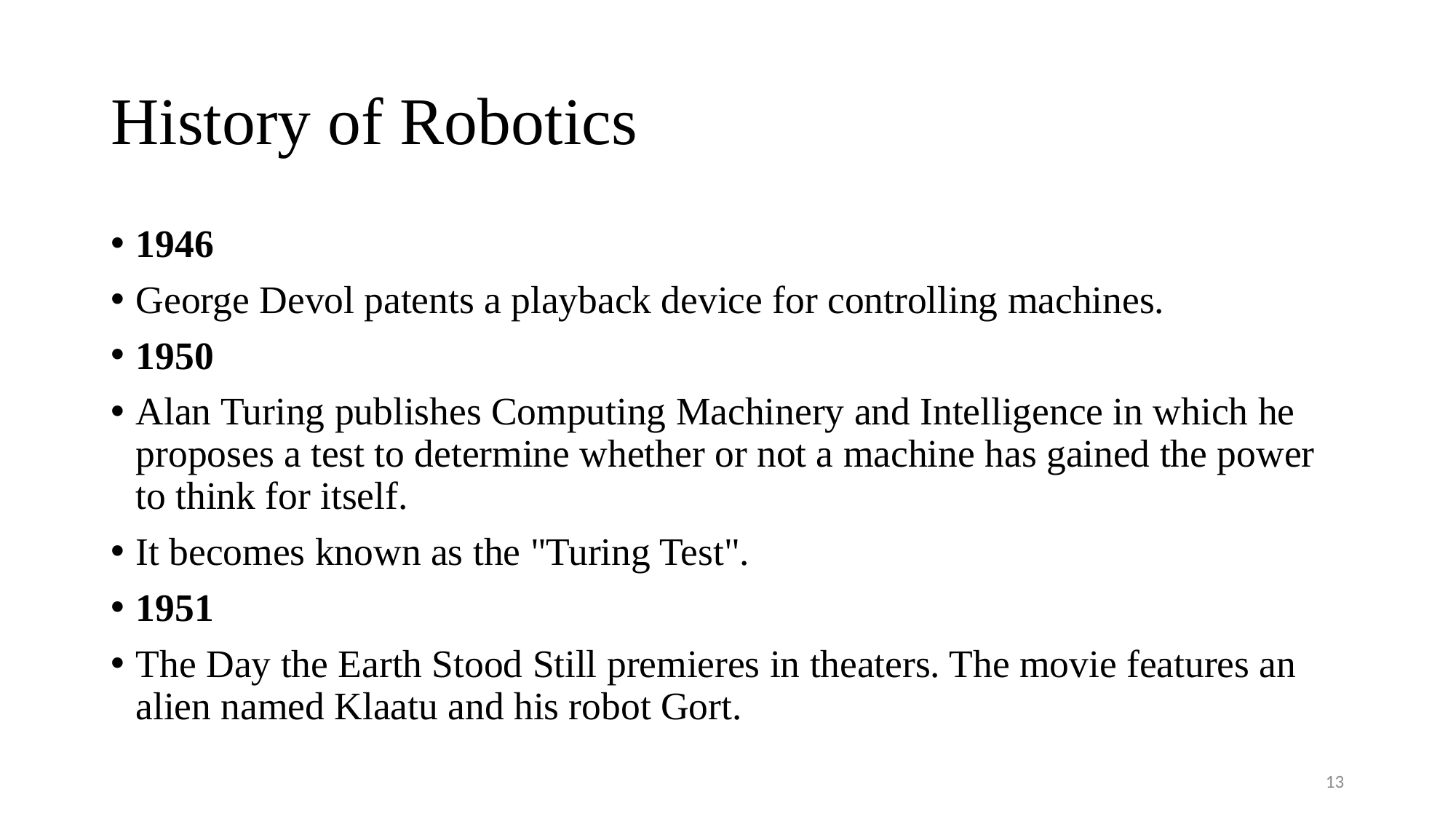

# History of Robotics
1946
George Devol patents a playback device for controlling machines.
1950
Alan Turing publishes Computing Machinery and Intelligence in which he proposes a test to determine whether or not a machine has gained the power to think for itself.
It becomes known as the "Turing Test".
1951
The Day the Earth Stood Still premieres in theaters. The movie features an alien named Klaatu and his robot Gort.
13